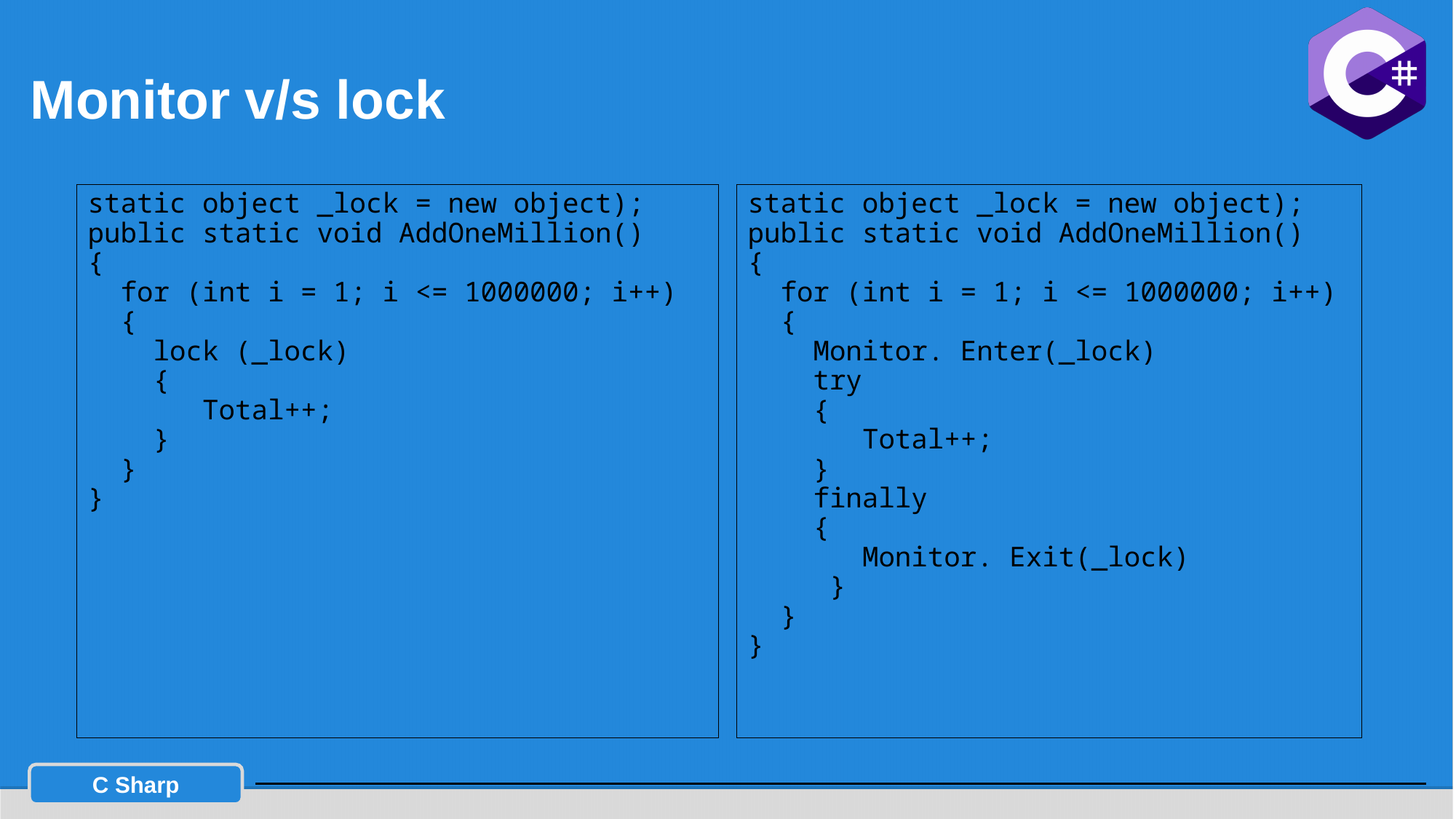

# Monitor v/s lock
static object _lock = new object);
public static void AddOneMillion()
{
  for (int i = 1; i <= 1000000; i++)
  {
    lock (_lock)
    {
       Total++;
    }
  }
}
static object _lock = new object);
public static void AddOneMillion()
{
  for (int i = 1; i <= 1000000; i++)
  {
    Monitor. Enter(_lock)
    try
    {
       Total++;
    }
    finally
    {
       Monitor. Exit(_lock)
     }
  }
}